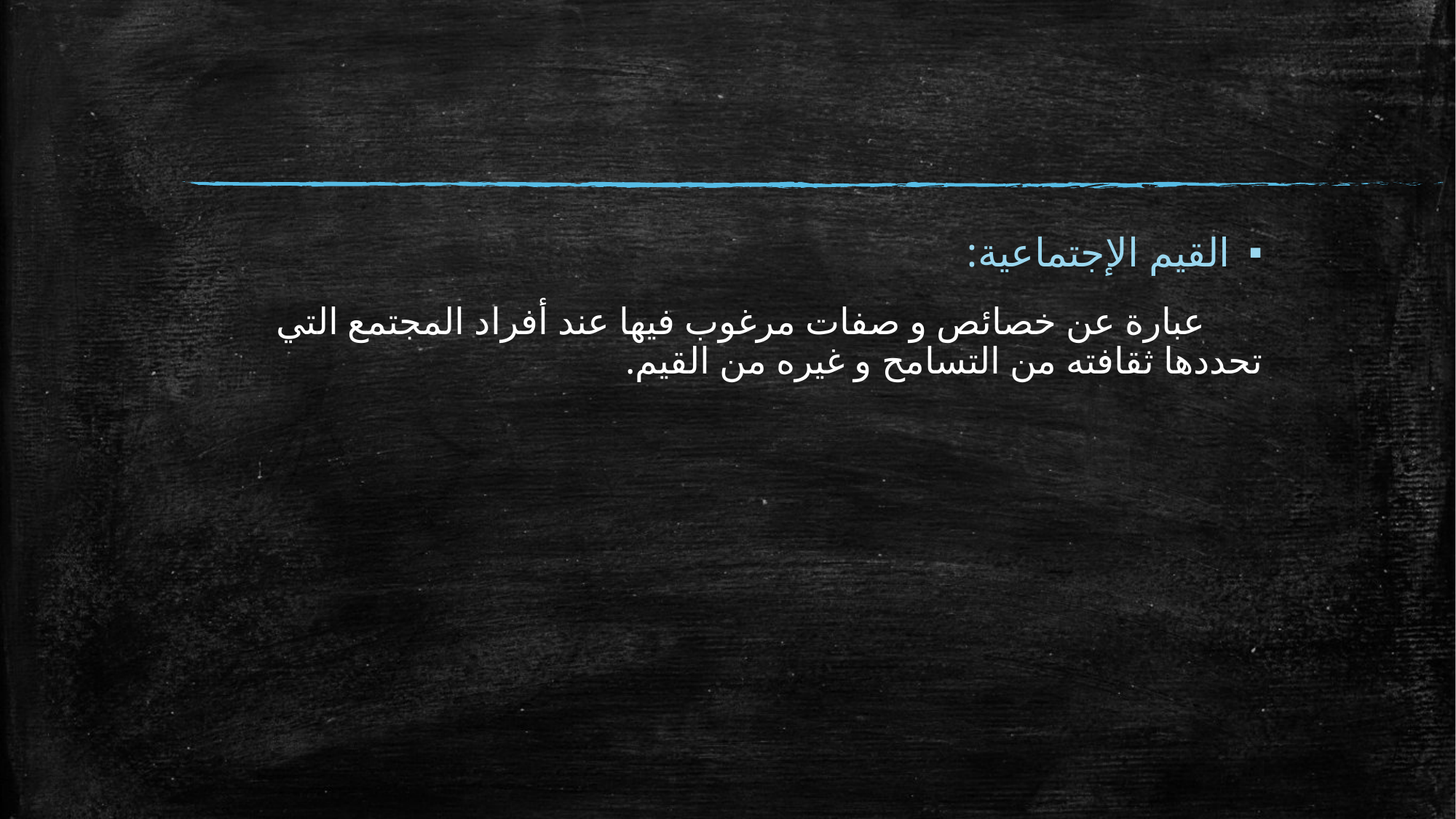

القيم الإجتماعية:
      عبارة عن خصائص و صفات مرغوب فيها عند أفراد المجتمع التي تحددها ثقافته من التسامح و غيره من القيم.